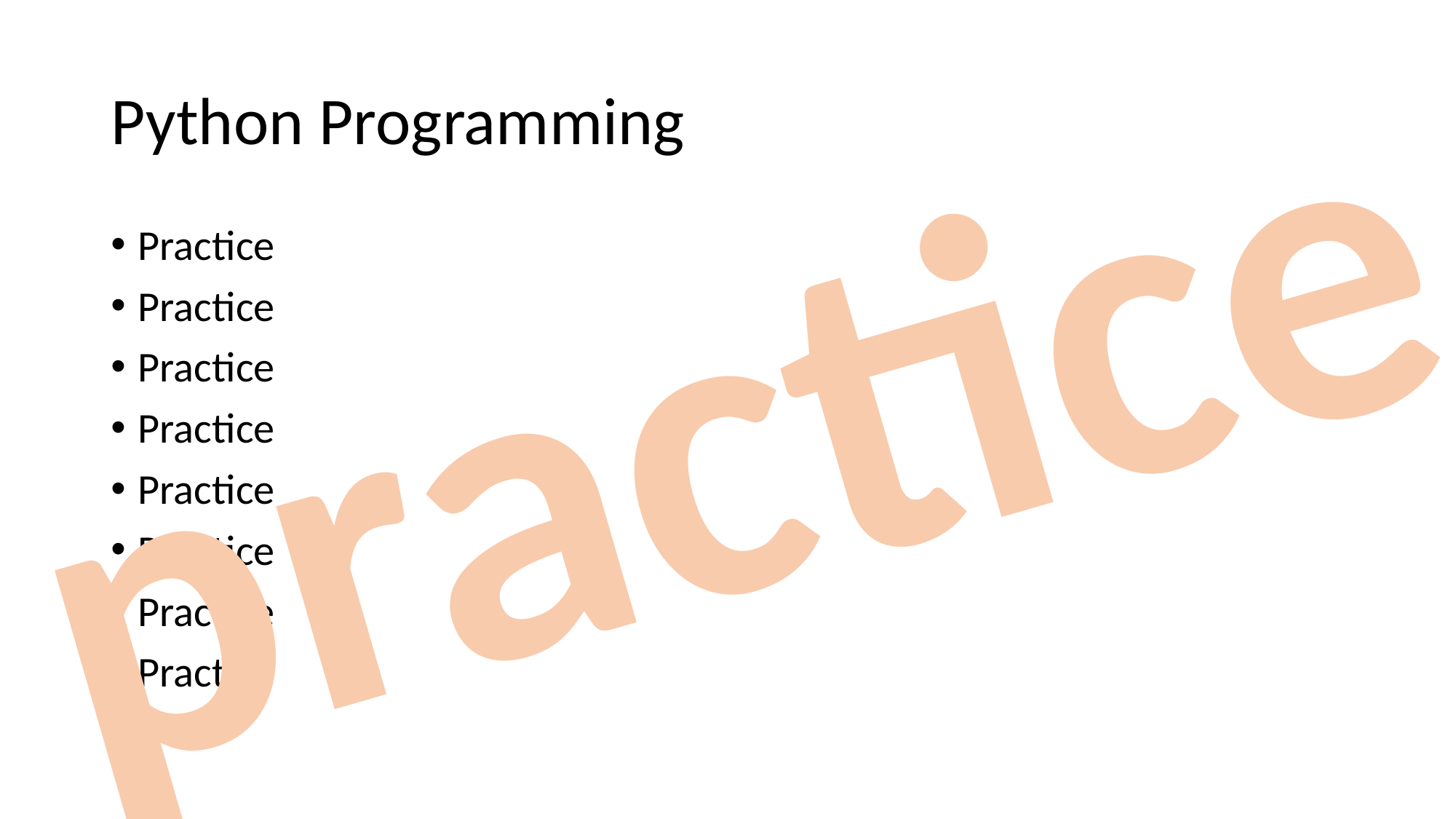

# Python Programming
practice
Practice
Practice
Practice
Practice
Practice
Practice
Practice
Practice